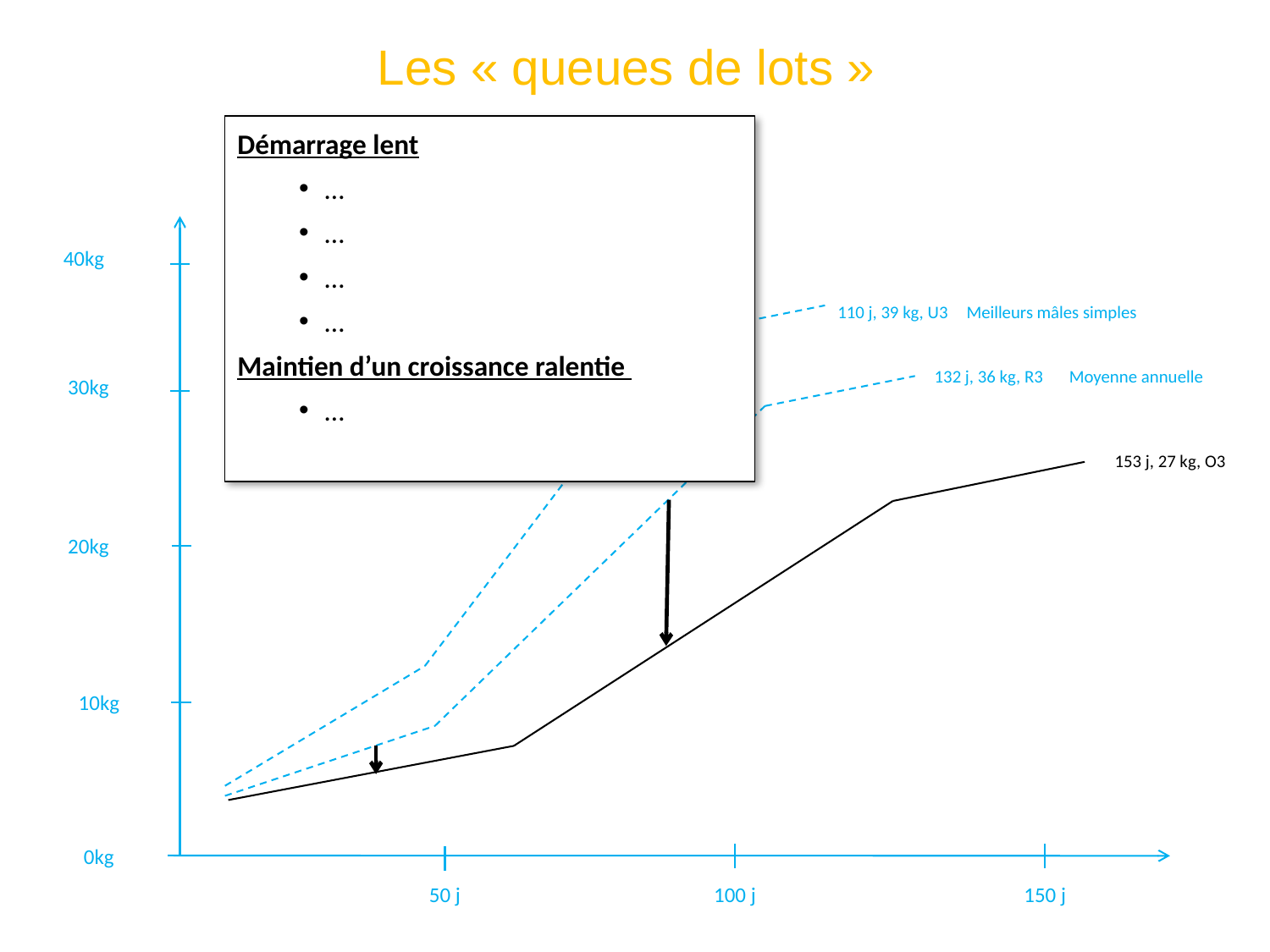

# Les « queues de lots »
Démarrage lent
…
…
…
…
Maintien d’un croissance ralentie
…

40kg
110 j, 39 kg, U3
Meilleurs mâles simples
132 j, 36 kg, R3
Moyenne annuelle
30kg
153 j, 27 kg, O3
20kg
10kg
0kg
100 j
50 j
150 j